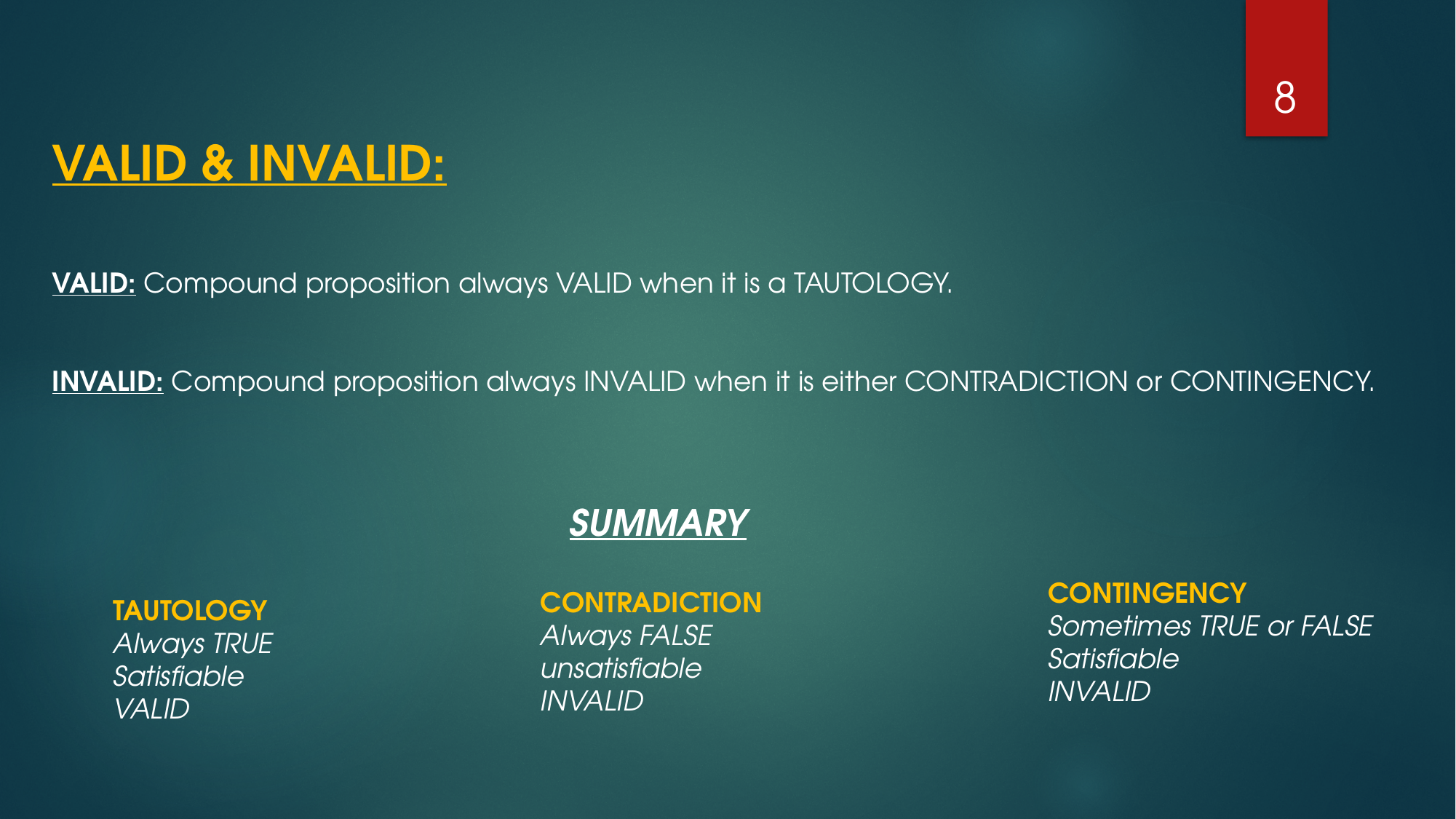

8
# VALID & INVALID:
VALID: Compound proposition always VALID when it is a TAUTOLOGY.

INVALID: Compound proposition always INVALID when it is either CONTRADICTION or CONTINGENCY.

SUMMARY
CONTINGENCY
Sometimes TRUE or FALSE
Satisfiable
INVALID
CONTRADICTION
Always FALSE
unsatisfiable
INVALID
TAUTOLOGY
Always TRUE
Satisfiable
VALID